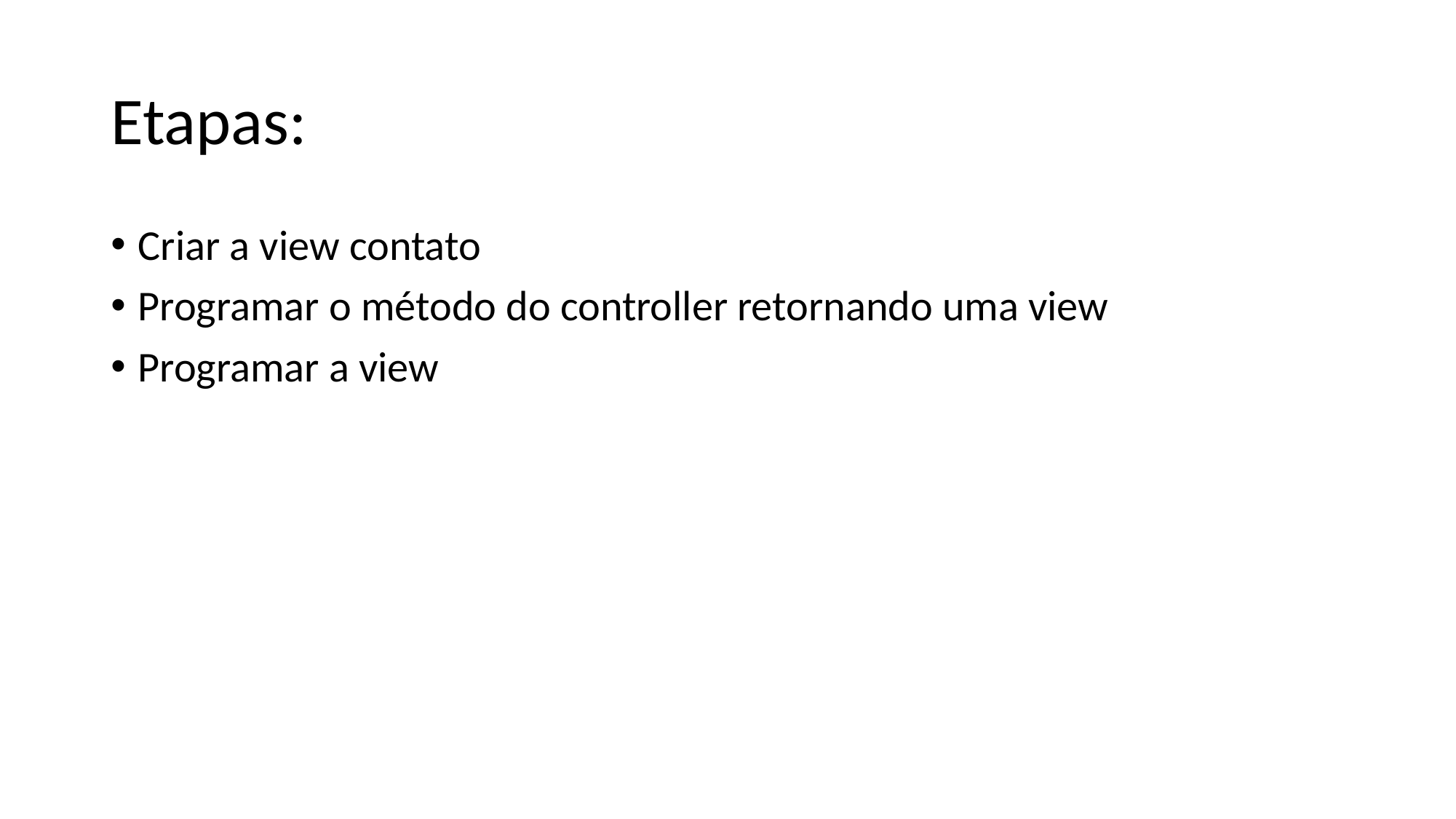

# Etapas:
Criar a view contato
Programar o método do controller retornando uma view
Programar a view